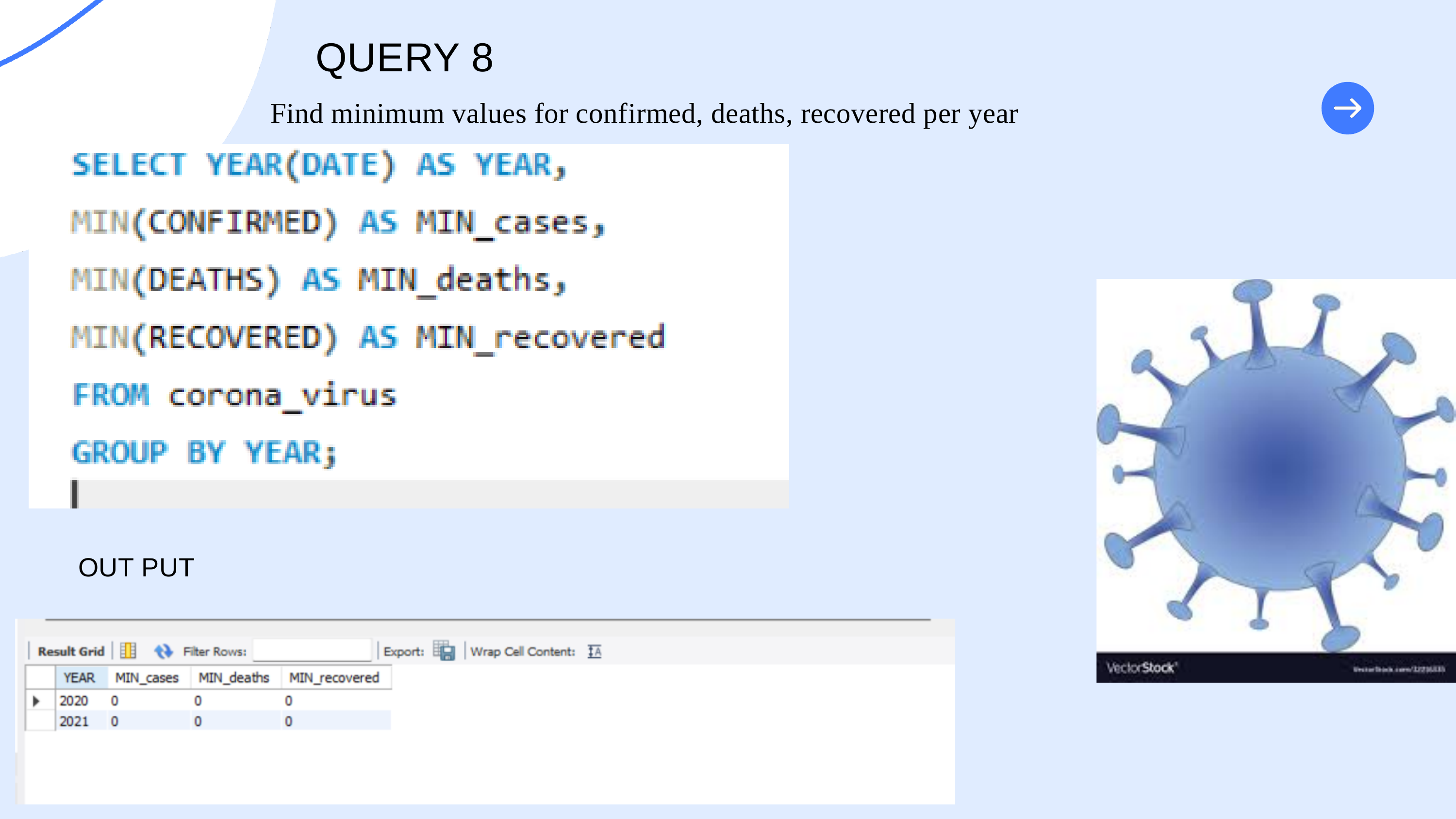

QUERY 8

Find minimum values for confirmed, deaths, recovered per year

OUT PUT